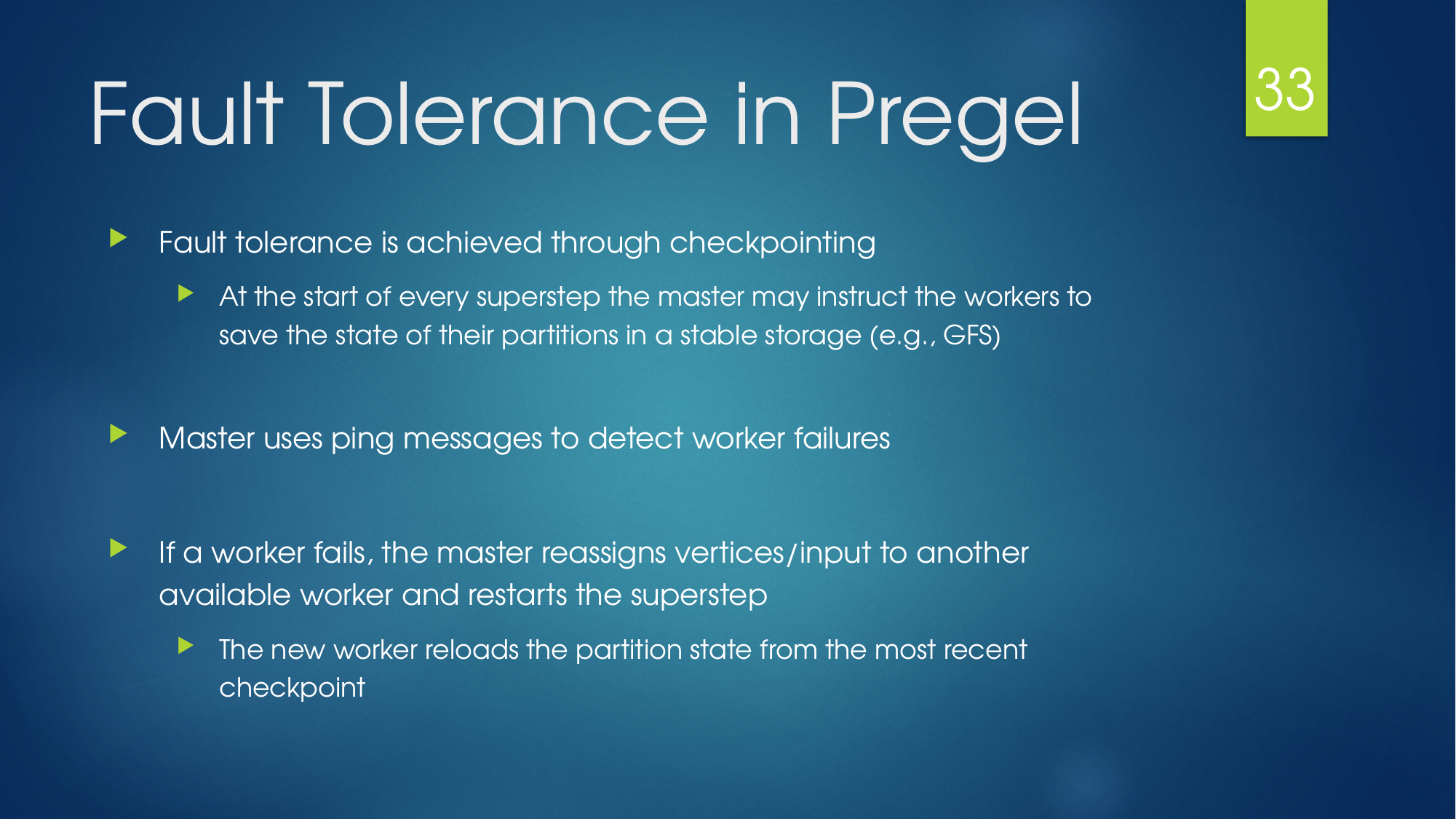

33
# Fault Tolerance in Pregel
Fault tolerance is achieved through checkpointing
At the start of every superstep the master may instruct the workers to save the state of their partitions in a stable storage (e.g., GFS)

Master uses ping messages to detect worker failures

If a worker fails, the master reassigns vertices/input to another available worker and restarts the superstep
The new worker reloads the partition state from the most recent checkpoint